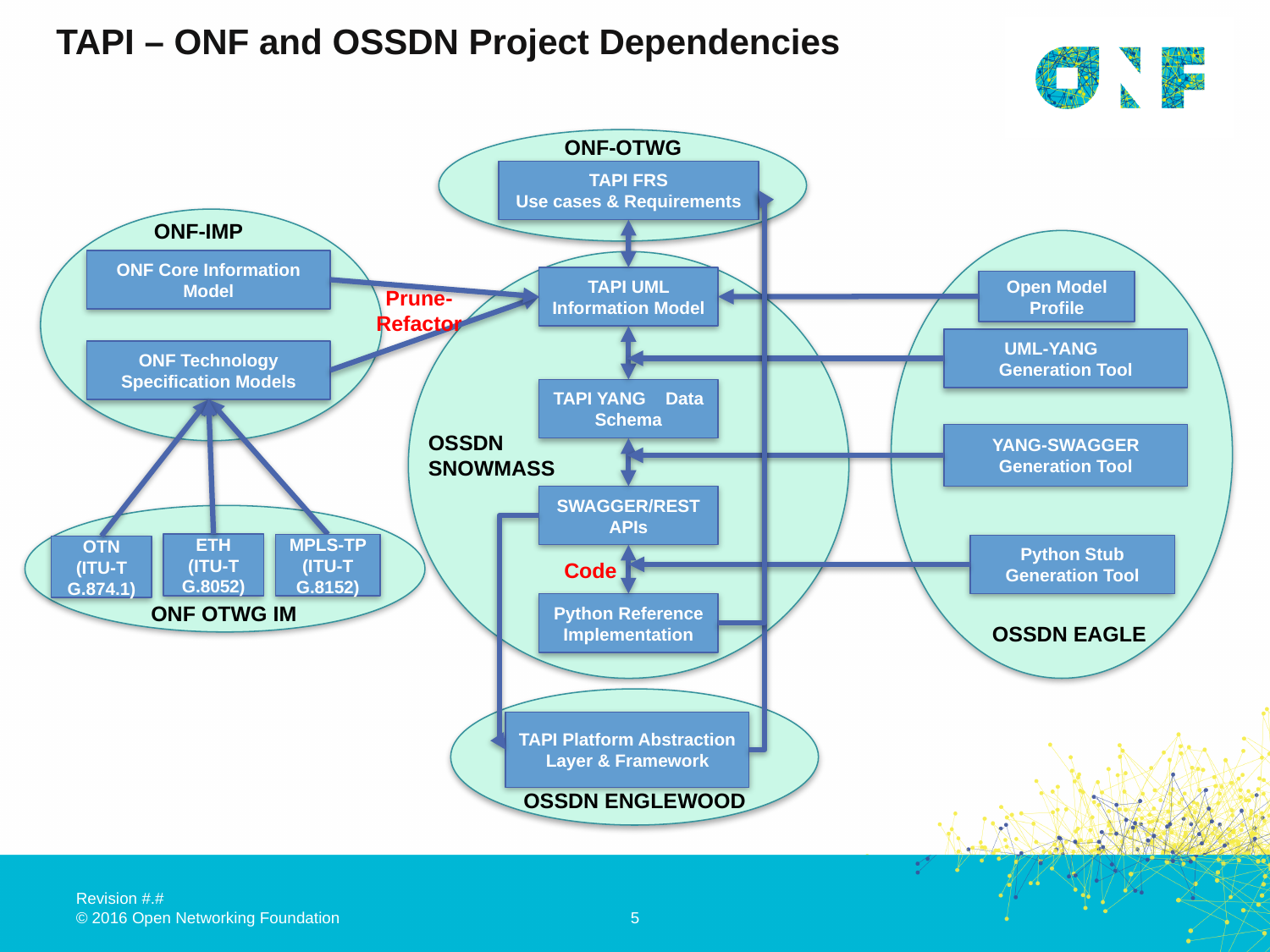

# TAPI – ONF and OSSDN Project Dependencies
ONF-OTWG

TAPI FRS
Use cases & Requirements

ONF-IMP

ONF Core Information Model

TAPI UML Information Model
Open Model Profile
Prune-Refactor
UML-YANG       Generation Tool
ONF Technology Specification Models
TAPI YANG    Data Schema
OSSDN SNOWMASS
YANG-SWAGGER Generation Tool
SWAGGER/REST APIs

ETH
(ITU-T G.8052)
MPLS-TP
(ITU-T G.8152)
Python Stub Generation Tool
OTN
(ITU-T G.874.1)
Code
Python Reference Implementation
ONF OTWG IM
OSSDN EAGLE

TAPI Platform Abstraction Layer & Framework
OSSDN ENGLEWOOD
5